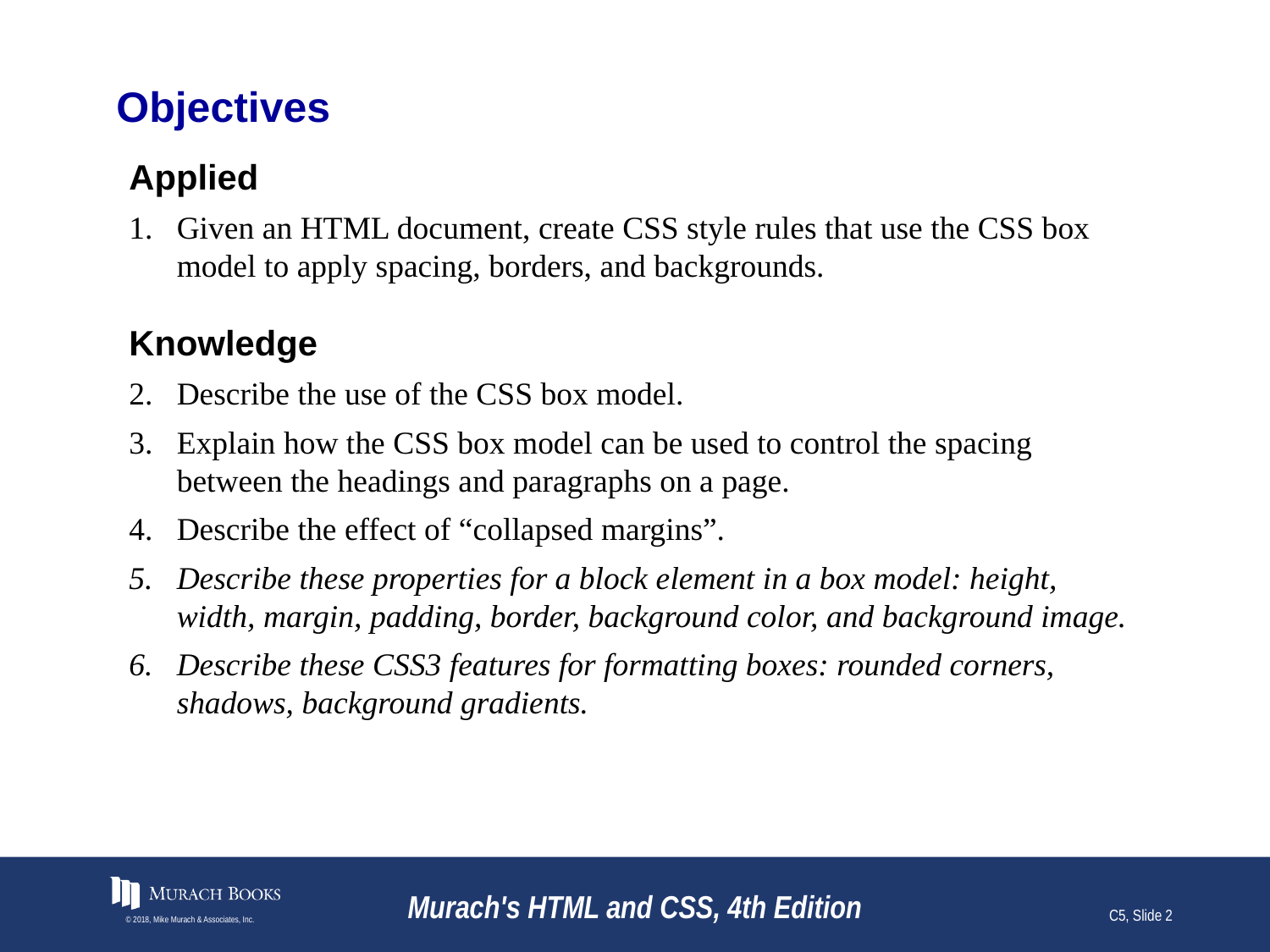

# Objectives
Applied
Given an HTML document, create CSS style rules that use the CSS box model to apply spacing, borders, and backgrounds.
Knowledge
Describe the use of the CSS box model.
Explain how the CSS box model can be used to control the spacing between the headings and paragraphs on a page.
Describe the effect of “collapsed margins”.
Describe these properties for a block element in a box model: height, width, margin, padding, border, background color, and background image.
Describe these CSS3 features for formatting boxes: rounded corners, shadows, background gradients.

© 2018, Mike Murach & Associates, Inc.
Murach's HTML and CSS, 4th Edition

C5, Slide 2